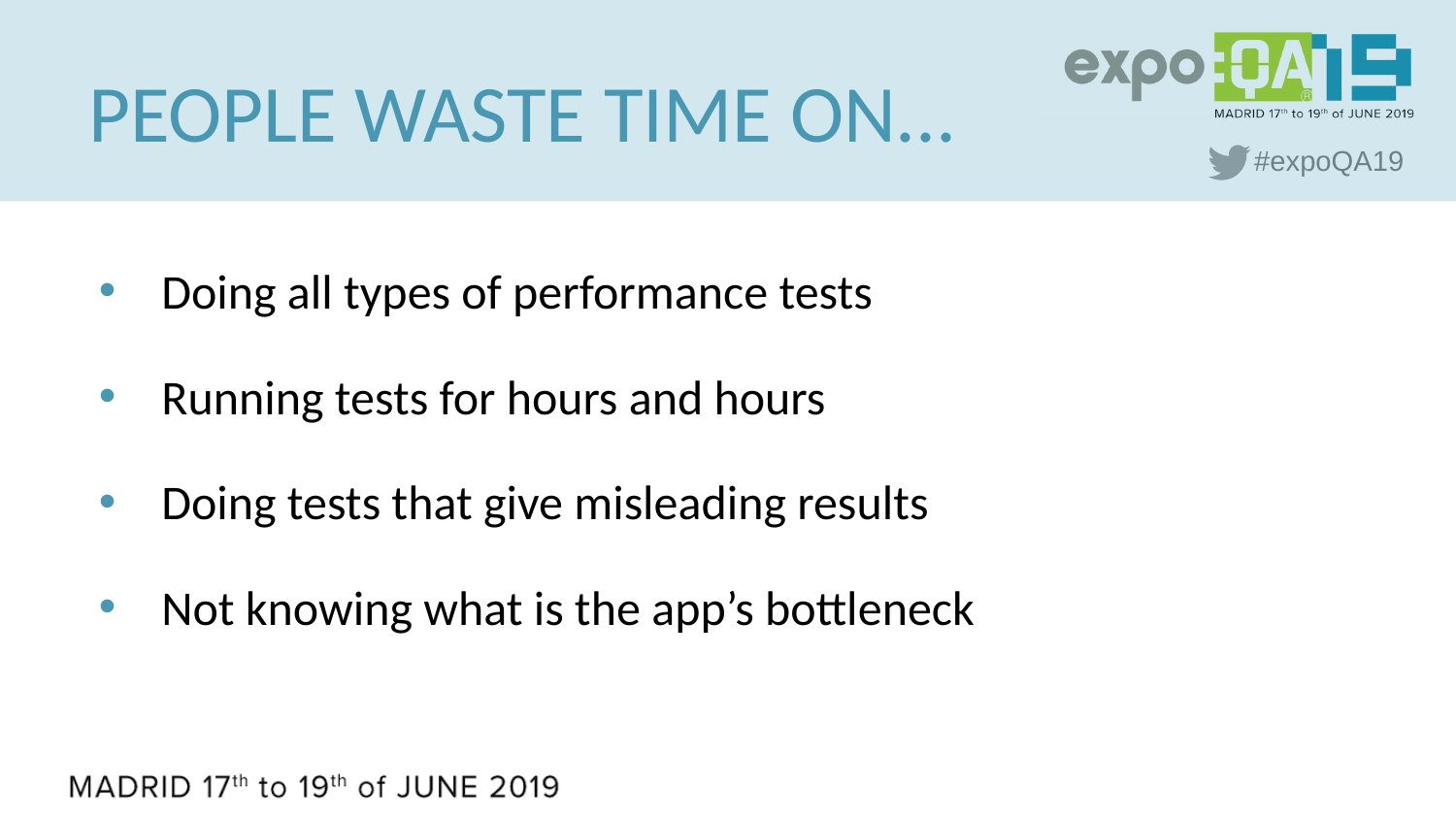

# People Waste Time On...
Doing all types of performance tests
Running tests for hours and hours
Doing tests that give misleading results
Not knowing what is the app’s bottleneck